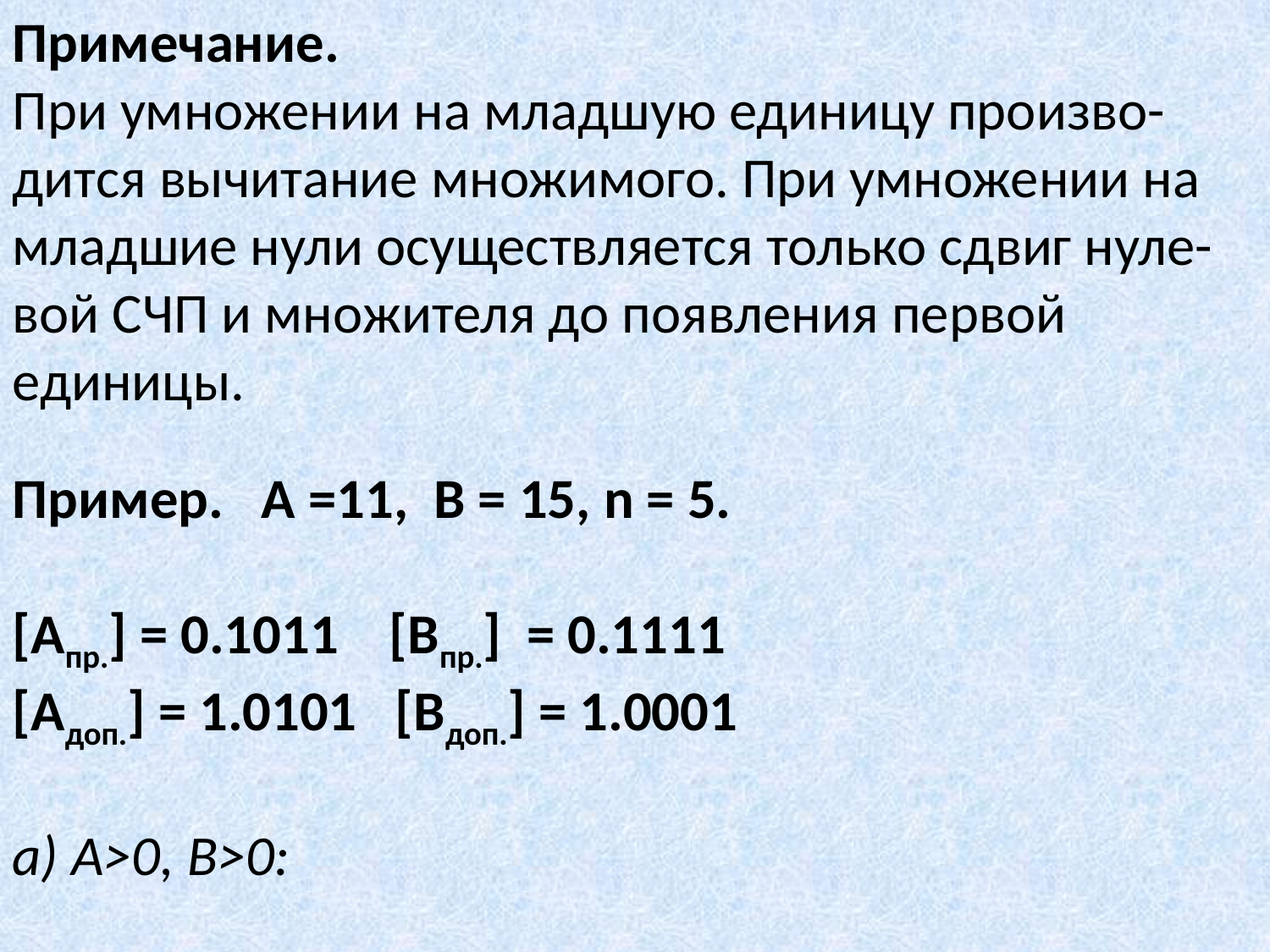

Примечание.
При умножении на младшую единицу произво-дится вычитание множимого. При умножении на младшие нули осуществляется только сдвиг нуле-вой СЧП и множителя до появления первой единицы.
Пример.   А =11,  В = 15, n = 5.

[Aпр.] = 0.1011    [Bпр.]  = 0.1111
[Aдоп.] = 1.0101   [Вдоп.] = 1.0001

а) А>0, B>0: